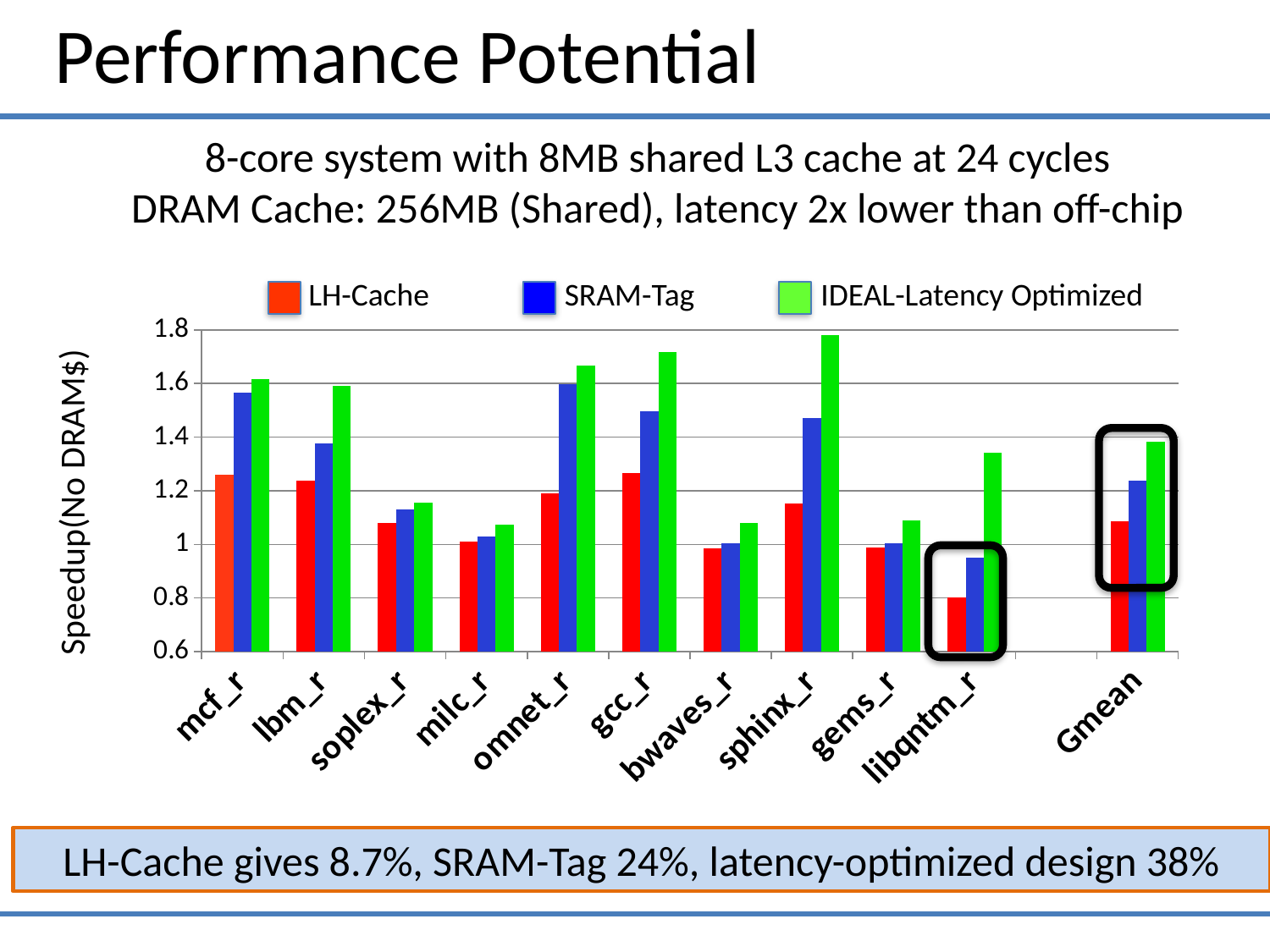

Performance Potential
8-core system with 8MB shared L3 cache at 24 cycles
DRAM Cache: 256MB (Shared), latency 2x lower than off-chip
LH-Cache
SRAM-Tag
IDEAL-Latency Optimized

### Chart

| Category |  |  |  |
|---|---|---|---|
|          mcf_r | 1.259 | 1.567 | 1.615 |
|          lbm_r | 1.238 | 1.375 | 1.59 |
|       soplex_r | 1.079 | 1.131 | 1.155 |
|         milc_r | 1.012 | 1.031 | 1.075 |
|        omnet_r | 1.19 | 1.597 | 1.668 |
|          gcc_r | 1.266 | 1.496 | 1.718 |
|       bwaves_r | 0.984 | 1.005 | 1.081 |
|       sphinx_r | 1.154 | 1.47 | 1.78 |
|         gems_r | 0.989 | 1.005 | 1.09 |
|      libqntm_r | 0.803 | 0.95 | 1.341 |
|  | None | None | None |
|          Gmean | 1.087 | 1.238 | 1.384 |
Speedup(No DRAM$)

LH-Cache gives 8.7%, SRAM-Tag 24%, latency-optimized design 38%